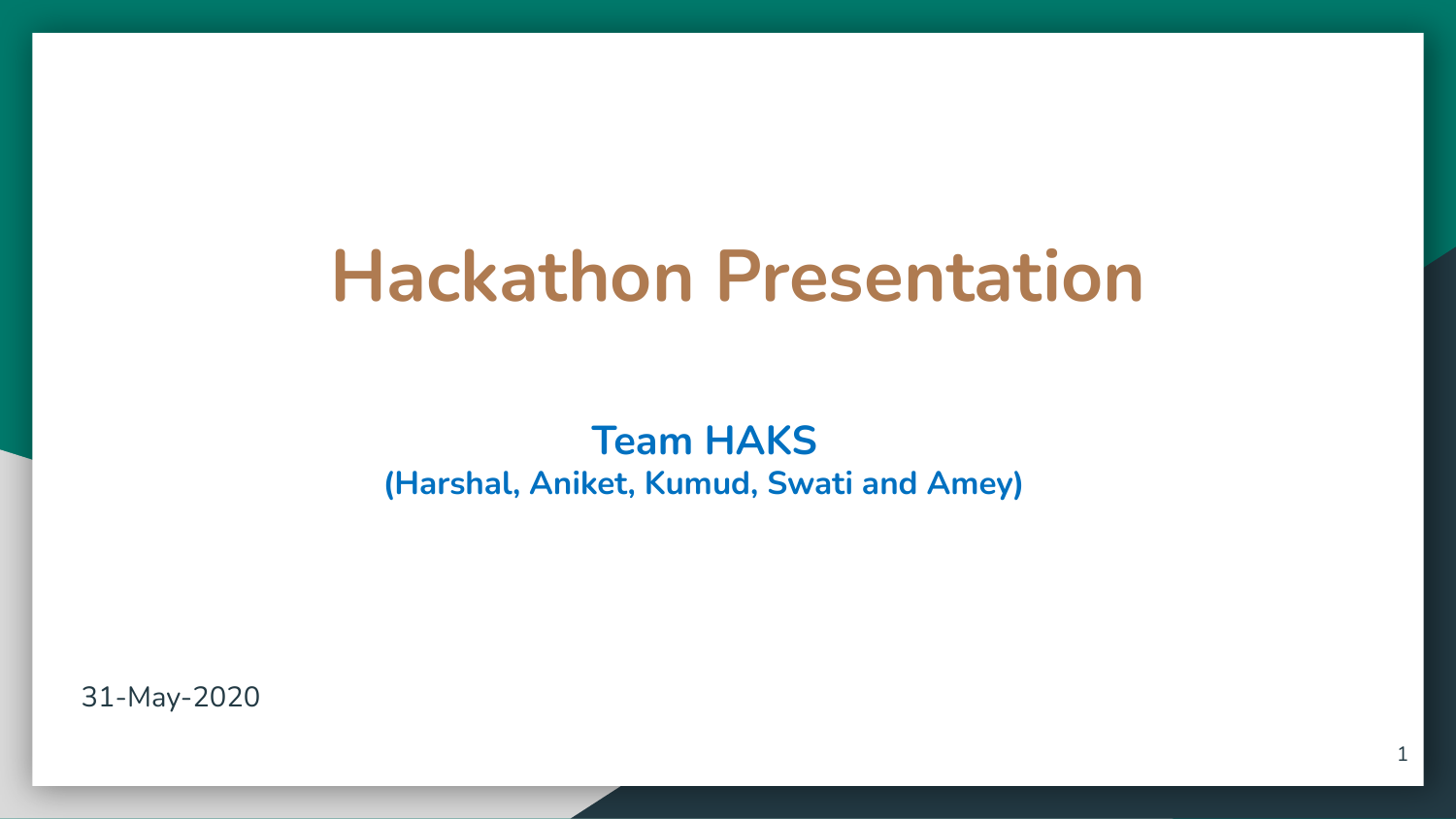

Hackathon Presentation
Team HAKS
(Harshal, Aniket, Kumud, Swati and Amey)
31-May-2020
1